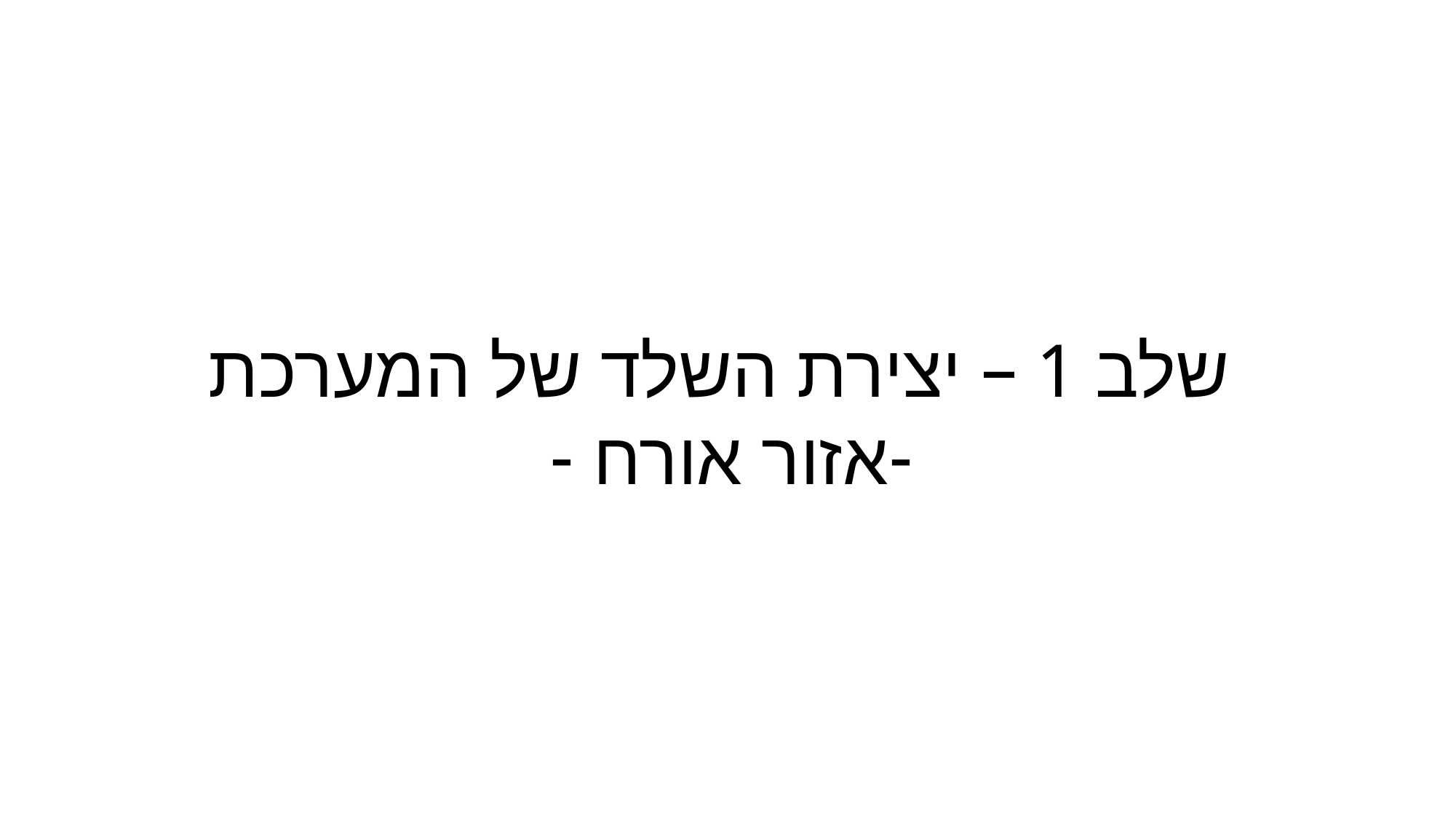

שלב 1 – יצירת השלד של המערכת
-אזור אורח -